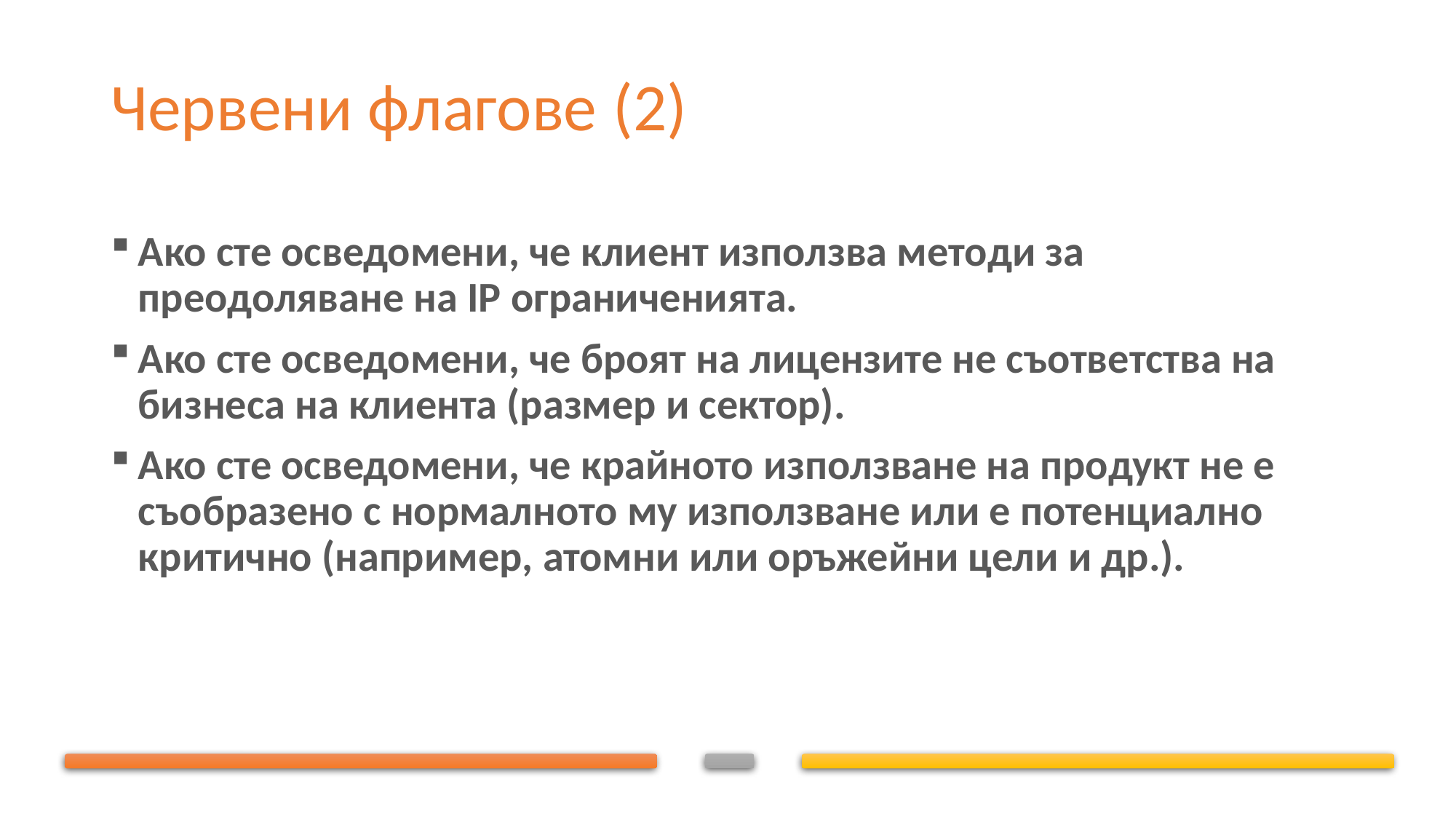

# Червени флагове (2)
Ако сте осведомени, че клиент използва методи за преодоляване на IP ограниченията.
Ако сте осведомени, че броят на лицензите не съответства на бизнеса на клиента (размер и сектор).
Ако сте осведомени, че крайното използване на продукт не е съобразено с нормалното му използване или е потенциално критично (например, атомни или оръжейни цели и др.).